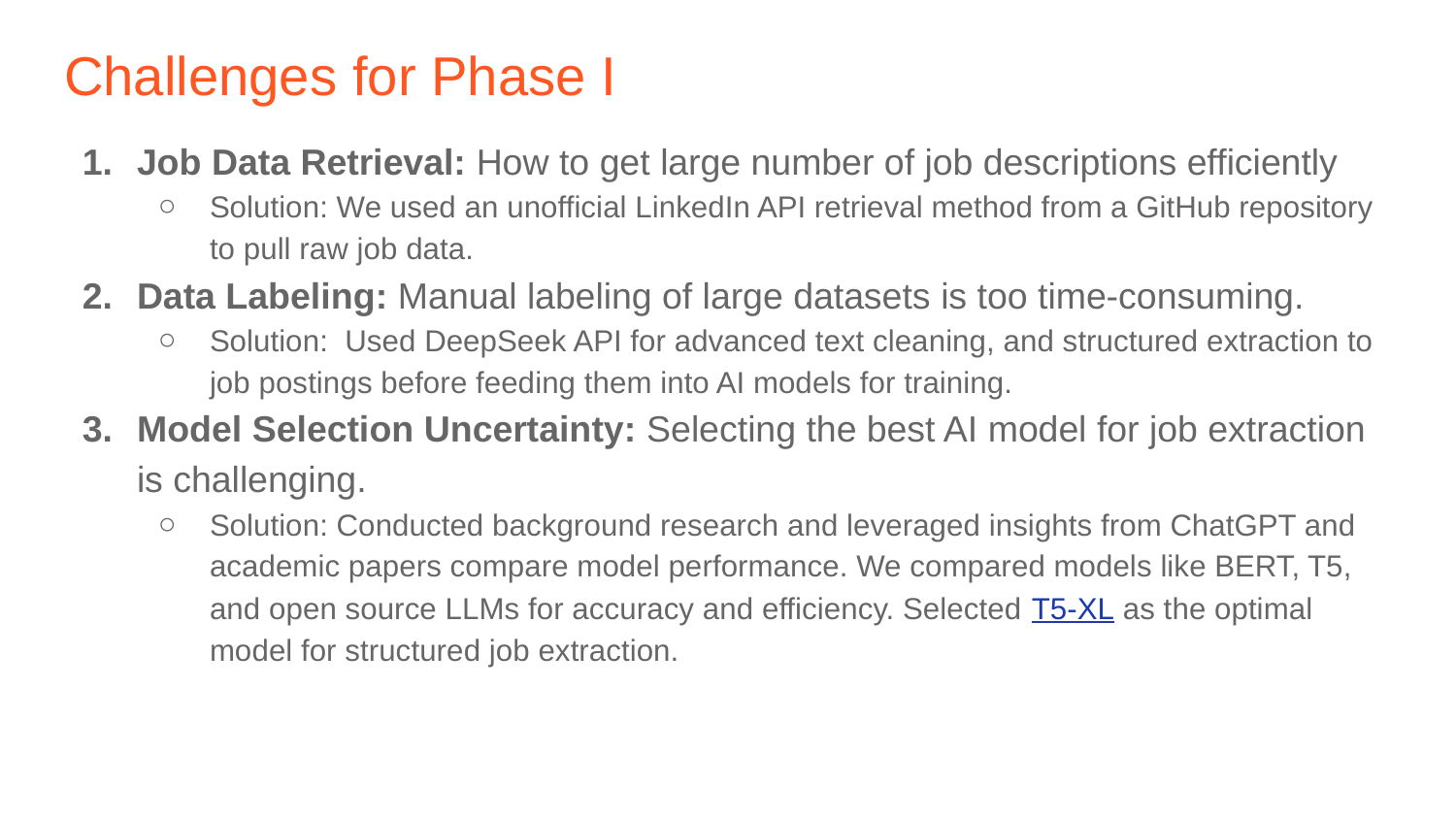

# Challenges for Phase I
Job Data Retrieval: How to get large number of job descriptions efficiently
Solution: We used an unofficial LinkedIn API retrieval method from a GitHub repository to pull raw job data.
Data Labeling: Manual labeling of large datasets is too time-consuming.
Solution:  Used DeepSeek API for advanced text cleaning, and structured extraction to job postings before feeding them into AI models for training.
Model Selection Uncertainty: Selecting the best AI model for job extraction is challenging.
Solution: Conducted background research and leveraged insights from ChatGPT and academic papers compare model performance. We compared models like BERT, T5, and open source LLMs for accuracy and efficiency. Selected T5-XL as the optimal model for structured job extraction.